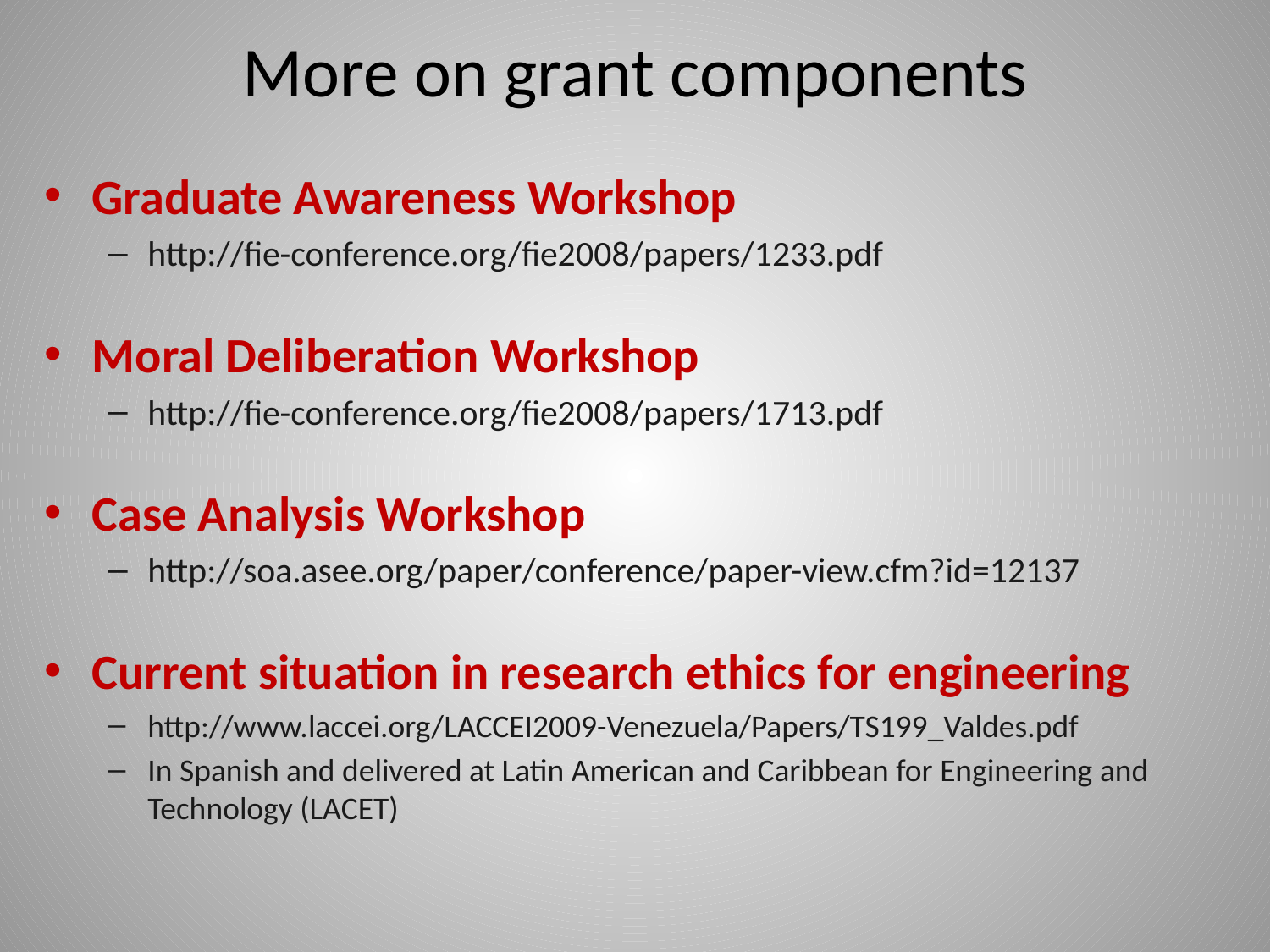

# More on grant components
Graduate Awareness Workshop
http://fie-conference.org/fie2008/papers/1233.pdf

Moral Deliberation Workshop
http://fie-conference.org/fie2008/papers/1713.pdf

Case Analysis Workshop
http://soa.asee.org/paper/conference/paper-view.cfm?id=12137

Current situation in research ethics for engineering
http://www.laccei.org/LACCEI2009-Venezuela/Papers/TS199_Valdes.pdf
In Spanish and delivered at Latin American and Caribbean for Engineering and Technology (LACET)